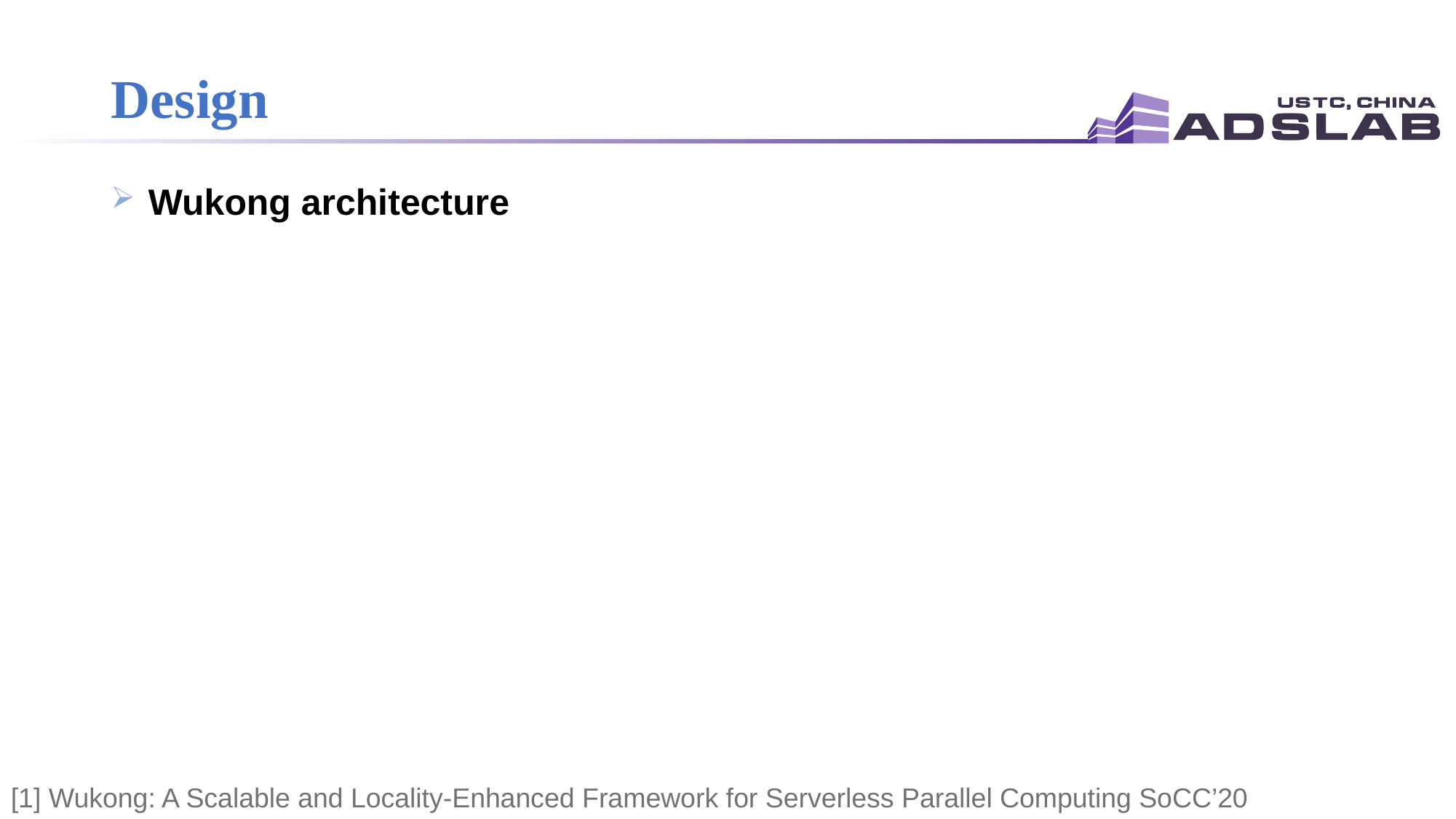

# Design
 Wukong architecture
[1] Wukong: A Scalable and Locality-Enhanced Framework for Serverless Parallel Computing SoCC’20